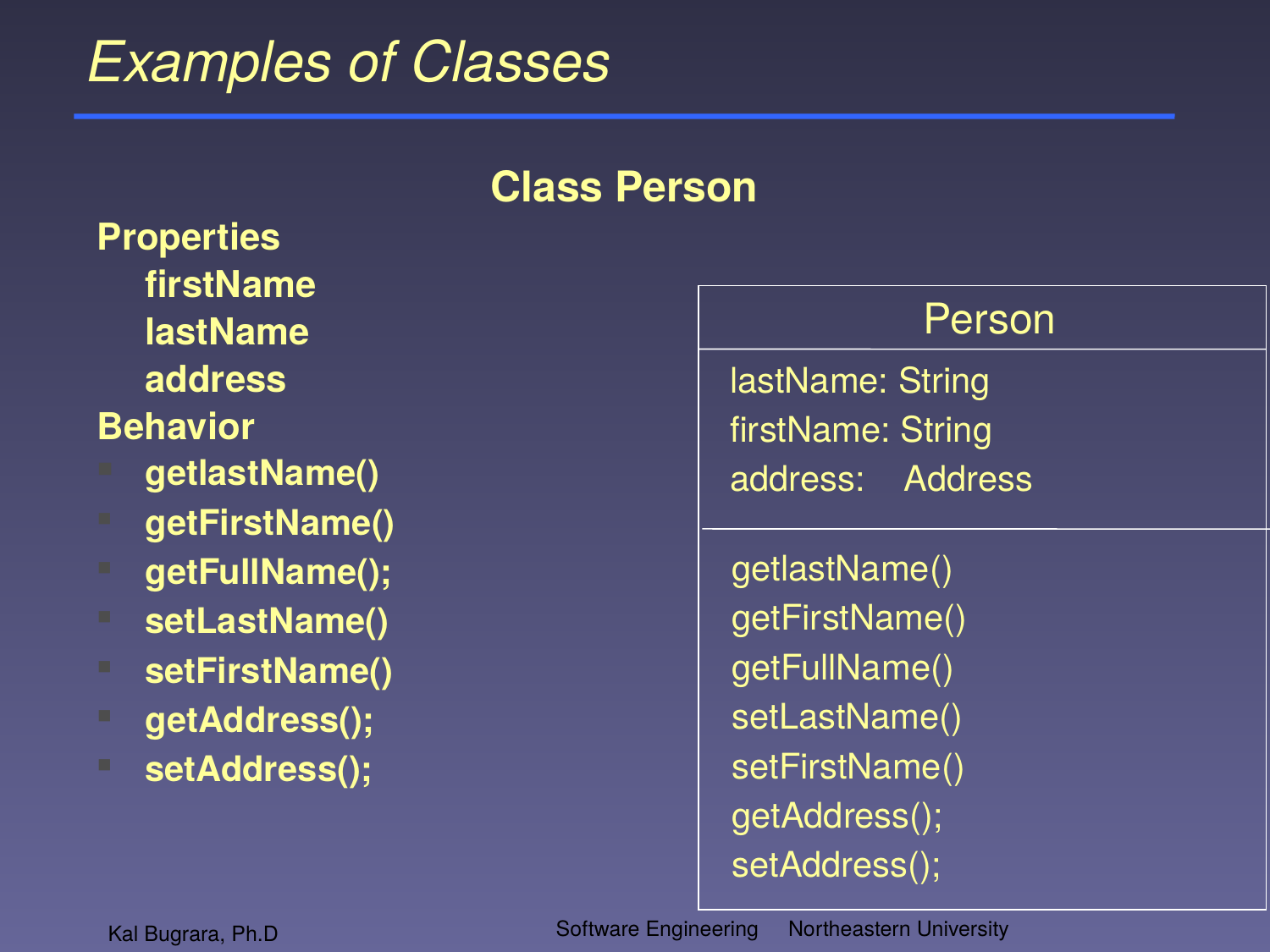

# Examples of Classes
Class Person
Properties
	firstName
	lastName
	address
Behavior
getlastName()
getFirstName()
getFullName();
setLastName()
setFirstName()
getAddress();
setAddress();

Person

lastName: String
firstName: String
address:    Address

getlastName()
getFirstName()
getFullName()
setLastName()
setFirstName()
getAddress();
setAddress();
Kal Bugrara, Ph.D
Software Engineering		     Northeastern University